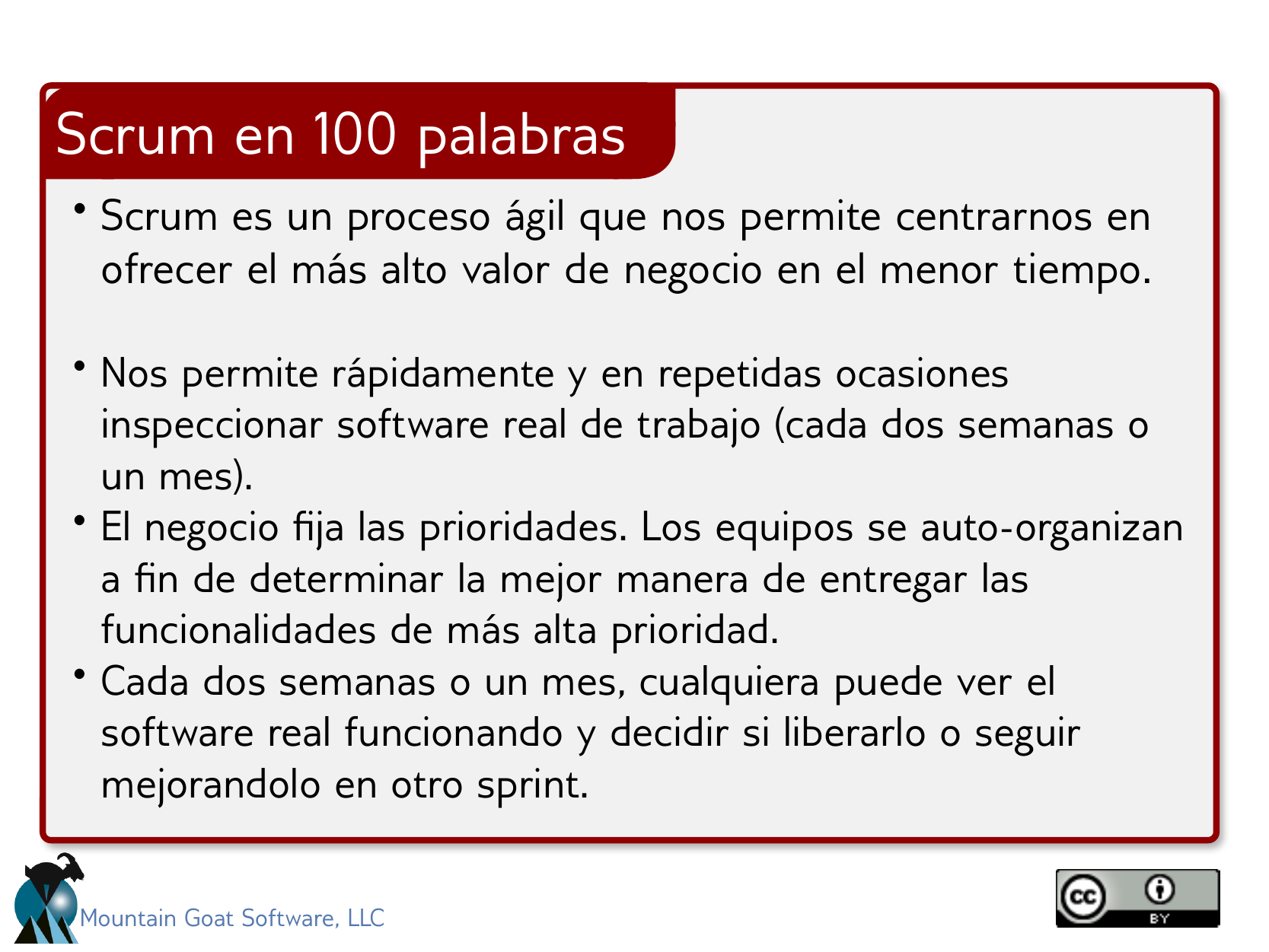

Scrum en 100 palabras

Scrum es un proceso ágil que nos permite centrarnos en ofrecer el más alto valor de negocio en el menor tiempo.
Nos permite rápidamente y en repetidas ocasiones inspeccionar software real de trabajo (cada dos semanas o un mes).
El negocio fija las prioridades. Los equipos se auto-organizan a fin de determinar la mejor manera de entregar las funcionalidades de más alta prioridad.
Cada dos semanas o un mes, cualquiera puede ver el software real funcionando y decidir si liberarlo o seguir mejorandolo en otro sprint.